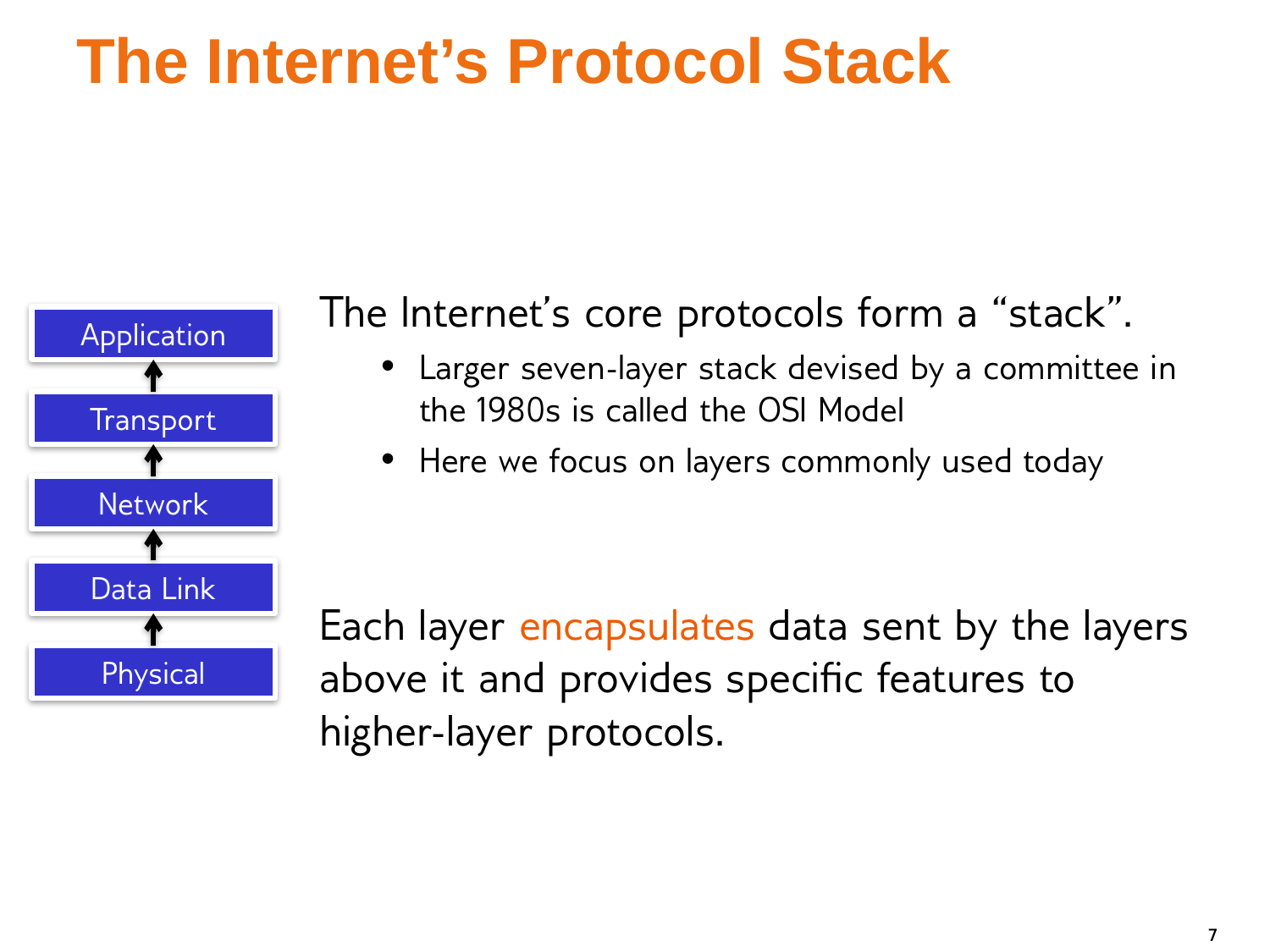

# The Internet’s Protocol Stack
The Internet’s core protocols form a “stack”.
Larger seven-layer stack devised by a committee in the 1980s is called the OSI Model
Here we focus on layers commonly used today

Each layer encapsulates data sent by the layers above it and provides specific features to higher-layer protocols.
Application
Transport
Network
Data Link
Physical